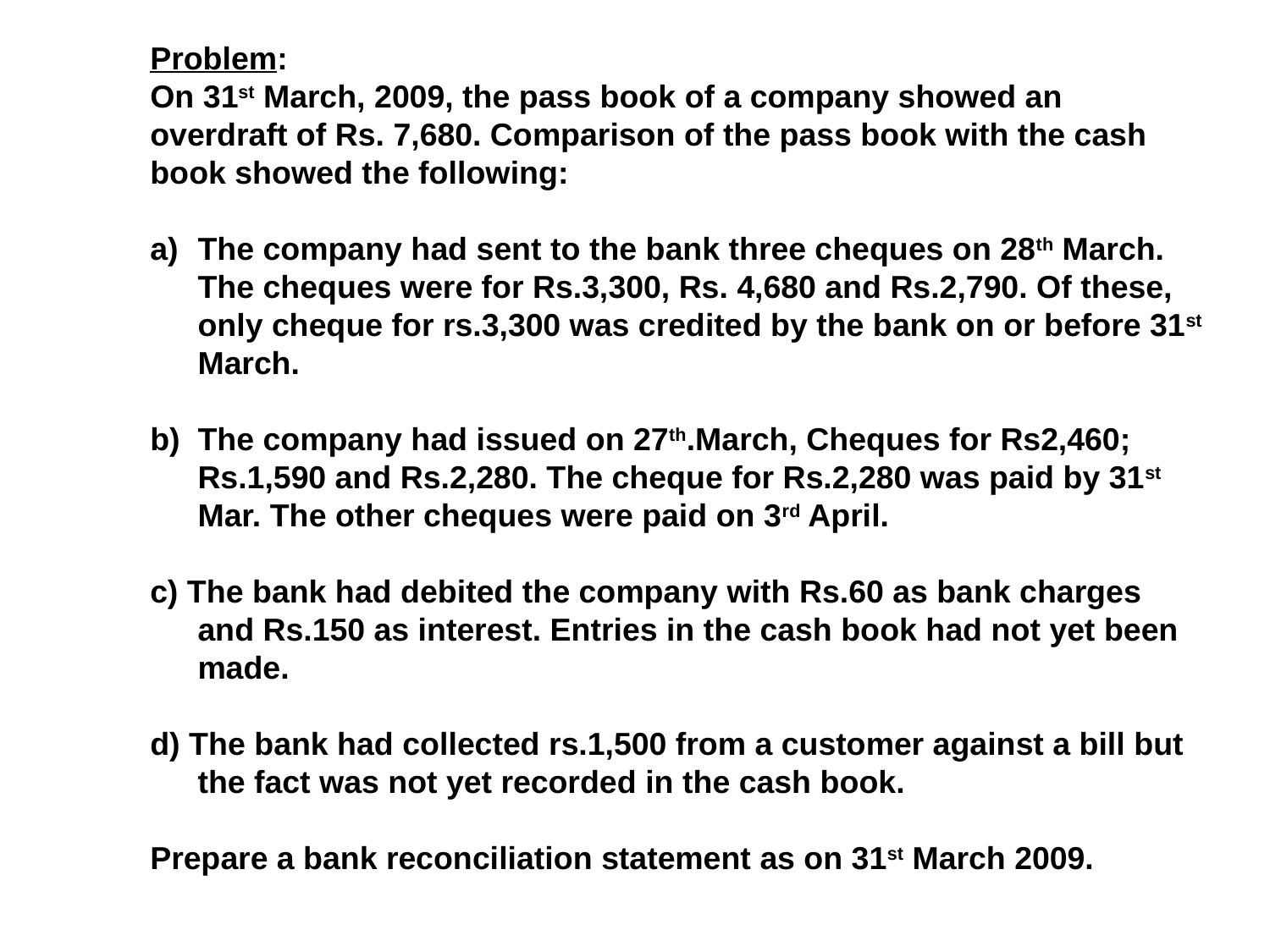

Problem:
On 31st March, 2009, the pass book of a company showed an overdraft of Rs. 7,680. Comparison of the pass book with the cash book showed the following:

The company had sent to the bank three cheques on 28th March. The cheques were for Rs.3,300, Rs. 4,680 and Rs.2,790. Of these, only cheque for rs.3,300 was credited by the bank on or before 31st March.

The company had issued on 27th.March, Cheques for Rs2,460; Rs.1,590 and Rs.2,280. The cheque for Rs.2,280 was paid by 31st Mar. The other cheques were paid on 3rd April.

c) The bank had debited the company with Rs.60 as bank charges and Rs.150 as interest. Entries in the cash book had not yet been made.

d) The bank had collected rs.1,500 from a customer against a bill but the fact was not yet recorded in the cash book.

Prepare a bank reconciliation statement as on 31st March 2009.